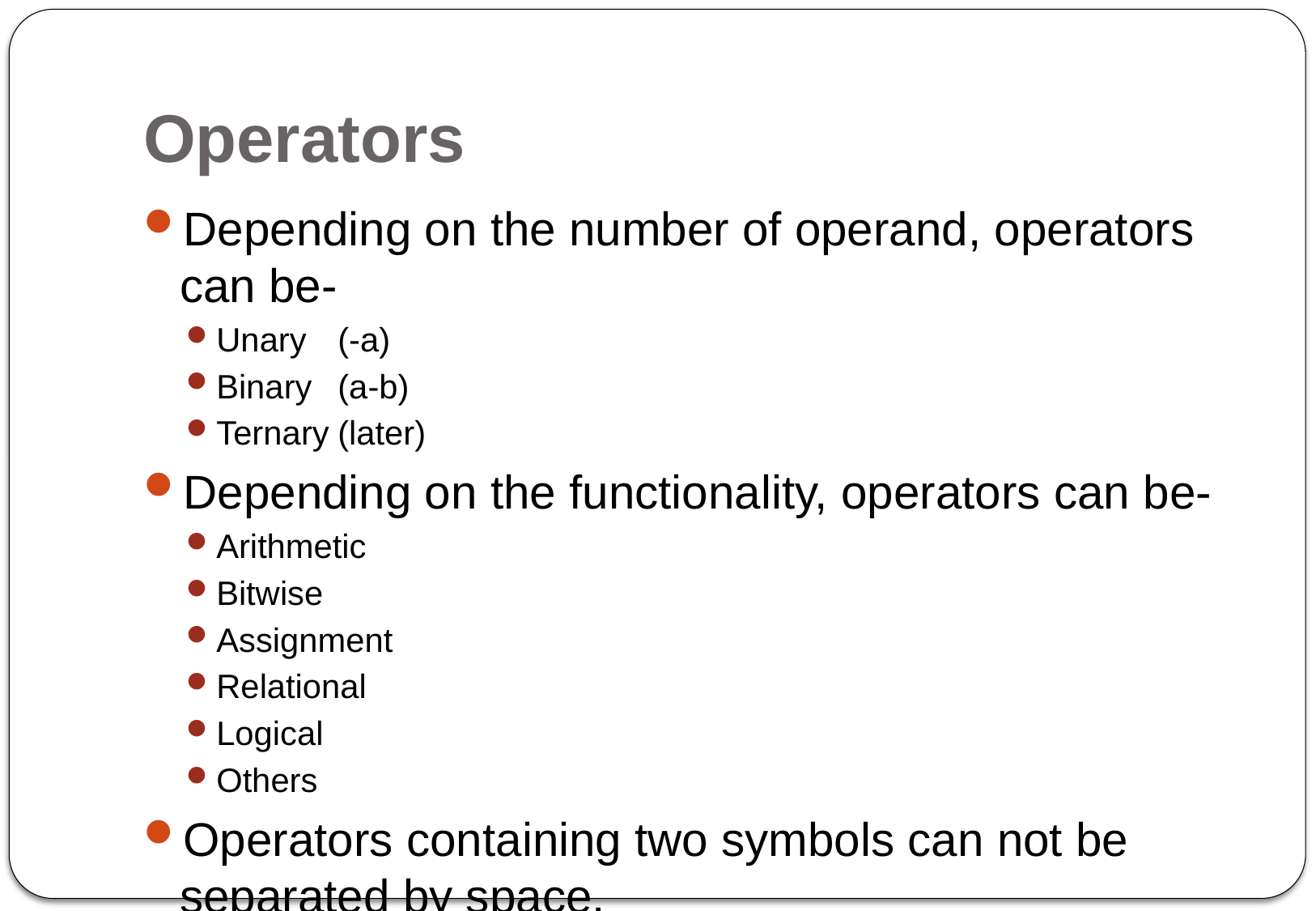

# Operators
Depending on the number of operand, operators can be-
Unary	(-a)
Binary	(a-b)
Ternary	(later)
Depending on the functionality, operators can be-
Arithmetic
Bitwise
Assignment
Relational
Logical
Others
Operators containing two symbols can not be separated by space.